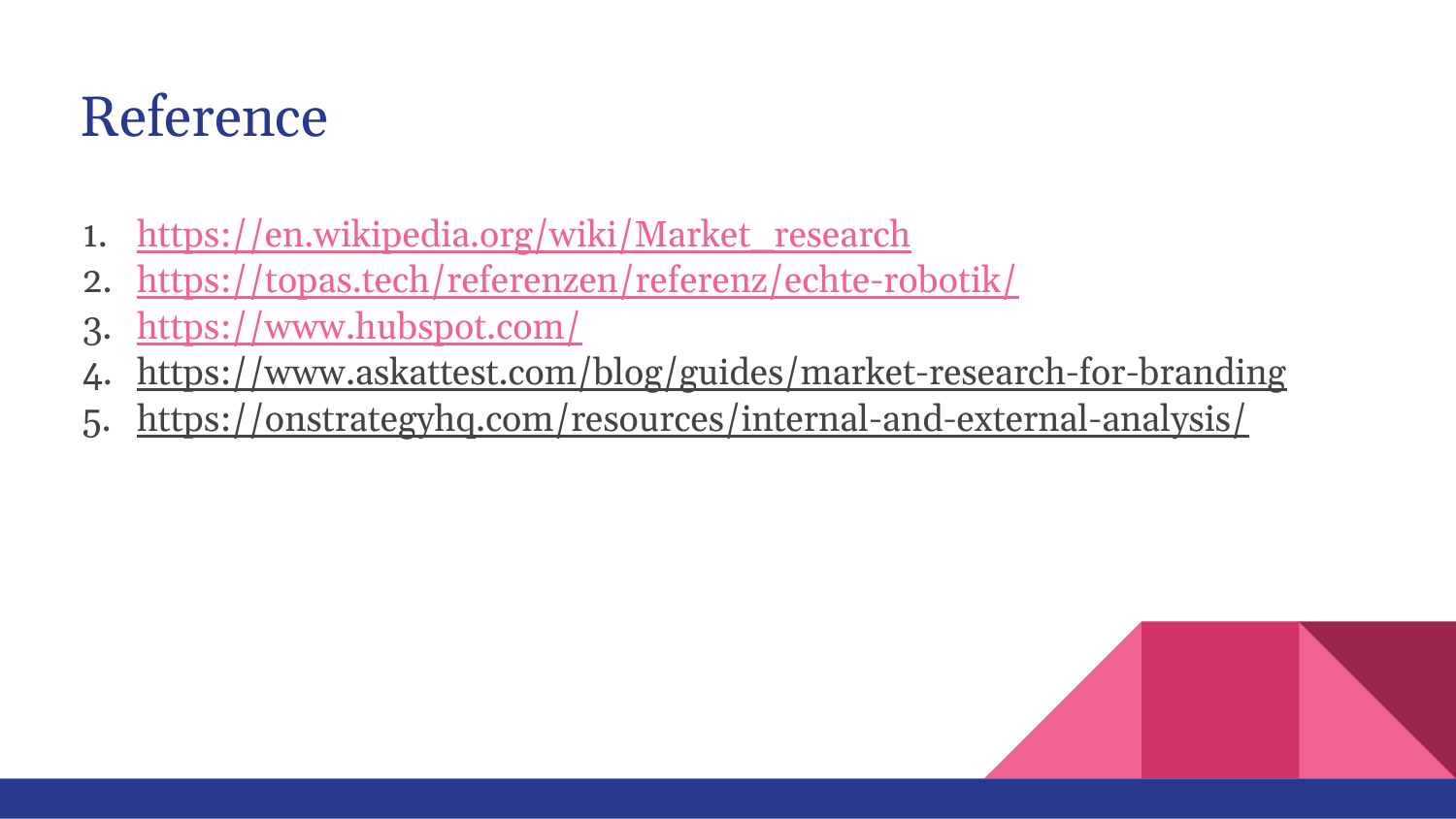

# Reference
https://en.wikipedia.org/wiki/Market_research
https://topas.tech/referenzen/referenz/echte-robotik/
https://www.hubspot.com/
https://www.askattest.com/blog/guides/market-research-for-branding
https://onstrategyhq.com/resources/internal-and-external-analysis/